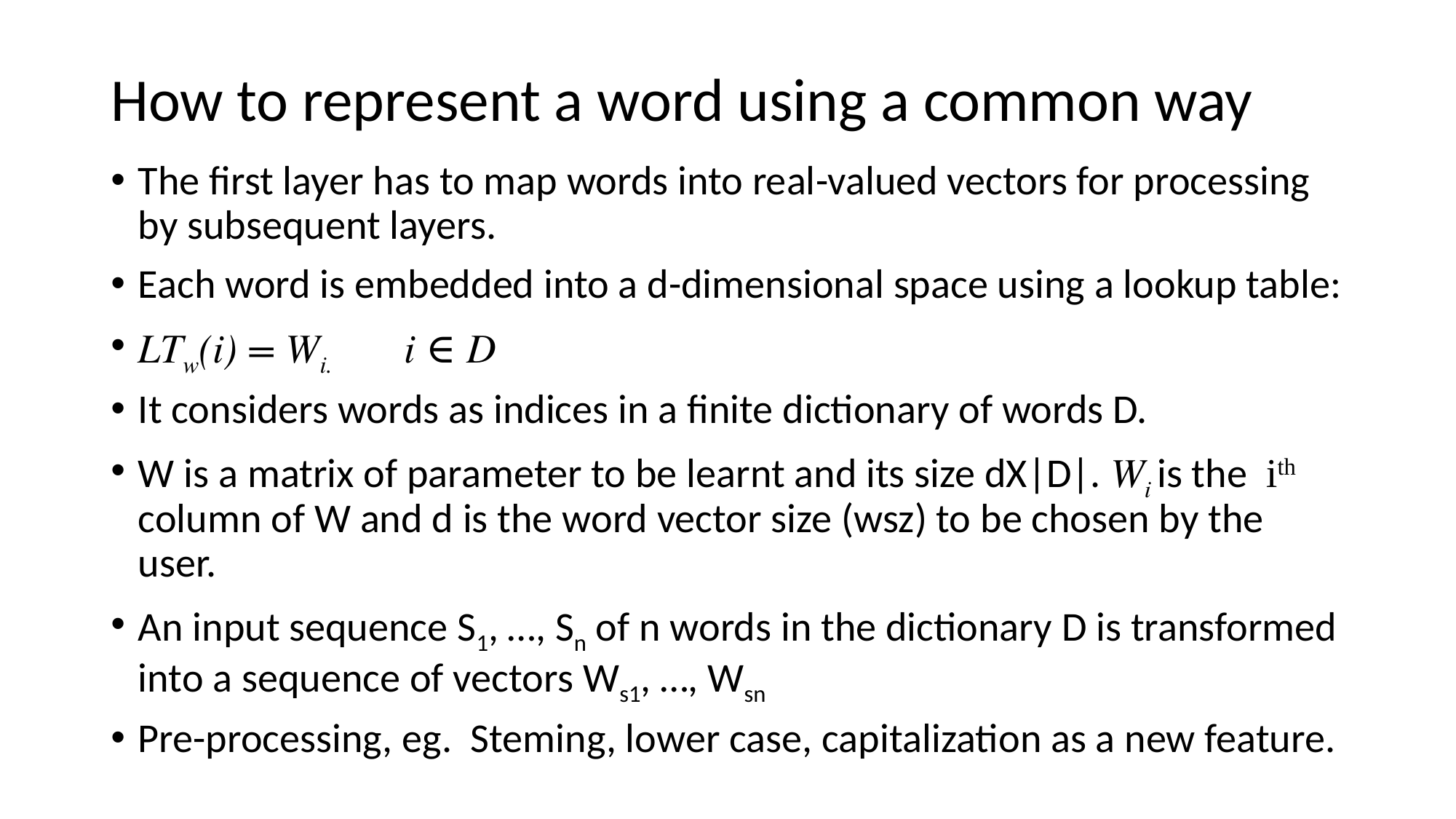

# How to represent a word using a common way
The first layer has to map words into real-valued vectors for processing by subsequent layers.
Each word is embedded into a d-dimensional space using a lookup table:
LTw(i) = Wi.            i ∈ D
It considers words as indices in a finite dictionary of words D.
W is a matrix of parameter to be learnt and its size dX|D|. Wi is the  ith column of W and d is the word vector size (wsz) to be chosen by the user.
An input sequence S1, …, Sn of n words in the dictionary D is transformed into a sequence of vectors Ws1, …, Wsn
Pre-processing, eg.  Steming, lower case, capitalization as a new feature.